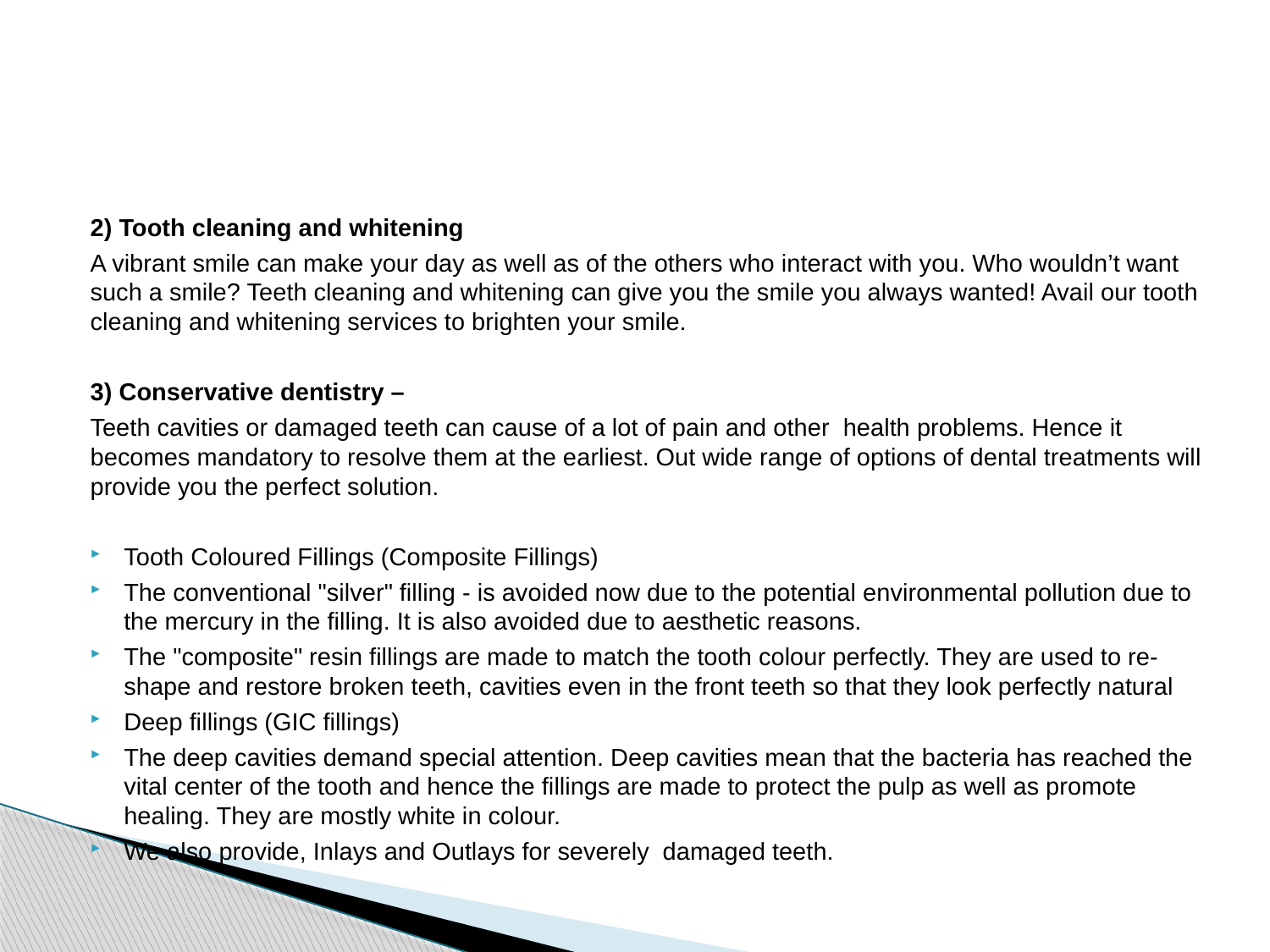

#
2) Tooth cleaning and whitening
A vibrant smile can make your day as well as of the others who interact with you. Who wouldn’t want such a smile? Teeth cleaning and whitening can give you the smile you always wanted! Avail our tooth cleaning and whitening services to brighten your smile.

3) Conservative dentistry –
Teeth cavities or damaged teeth can cause of a lot of pain and other  health problems. Hence it becomes mandatory to resolve them at the earliest. Out wide range of options of dental treatments will provide you the perfect solution.

Tooth Coloured Fillings (Composite Fillings)
The conventional "silver" filling - is avoided now due to the potential environmental pollution due to the mercury in the filling. It is also avoided due to aesthetic reasons.
The "composite" resin fillings are made to match the tooth colour perfectly. They are used to re-shape and restore broken teeth, cavities even in the front teeth so that they look perfectly natural
Deep fillings (GIC fillings)
The deep cavities demand special attention. Deep cavities mean that the bacteria has reached the vital center of the tooth and hence the fillings are made to protect the pulp as well as promote healing. They are mostly white in colour.
We also provide, Inlays and Outlays for severely  damaged teeth.